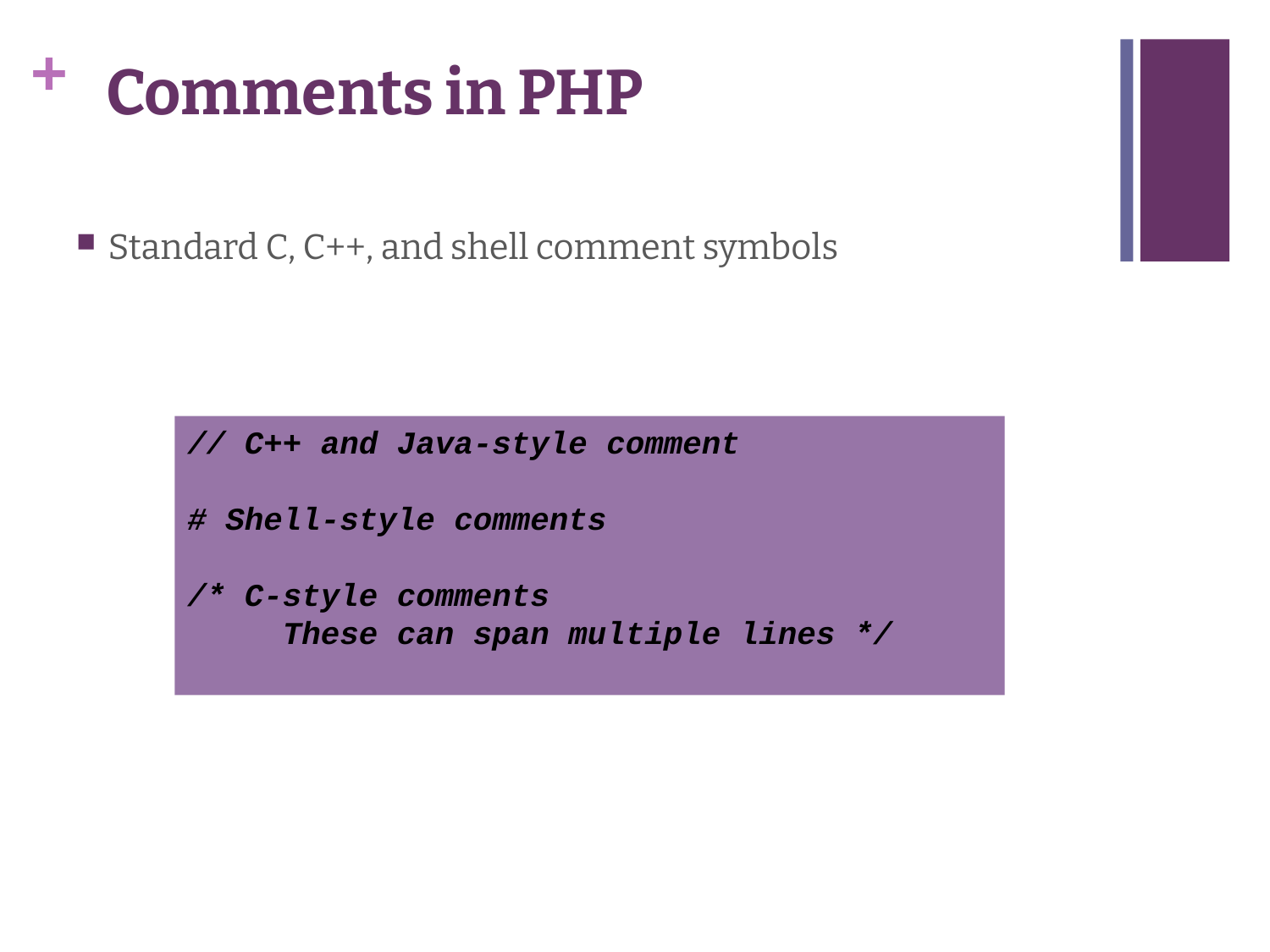

# Comments in PHP
Standard C, C++, and shell comment symbols
// C++ and Java-style comment

# Shell-style comments

/* C-style comments
     These can span multiple lines */